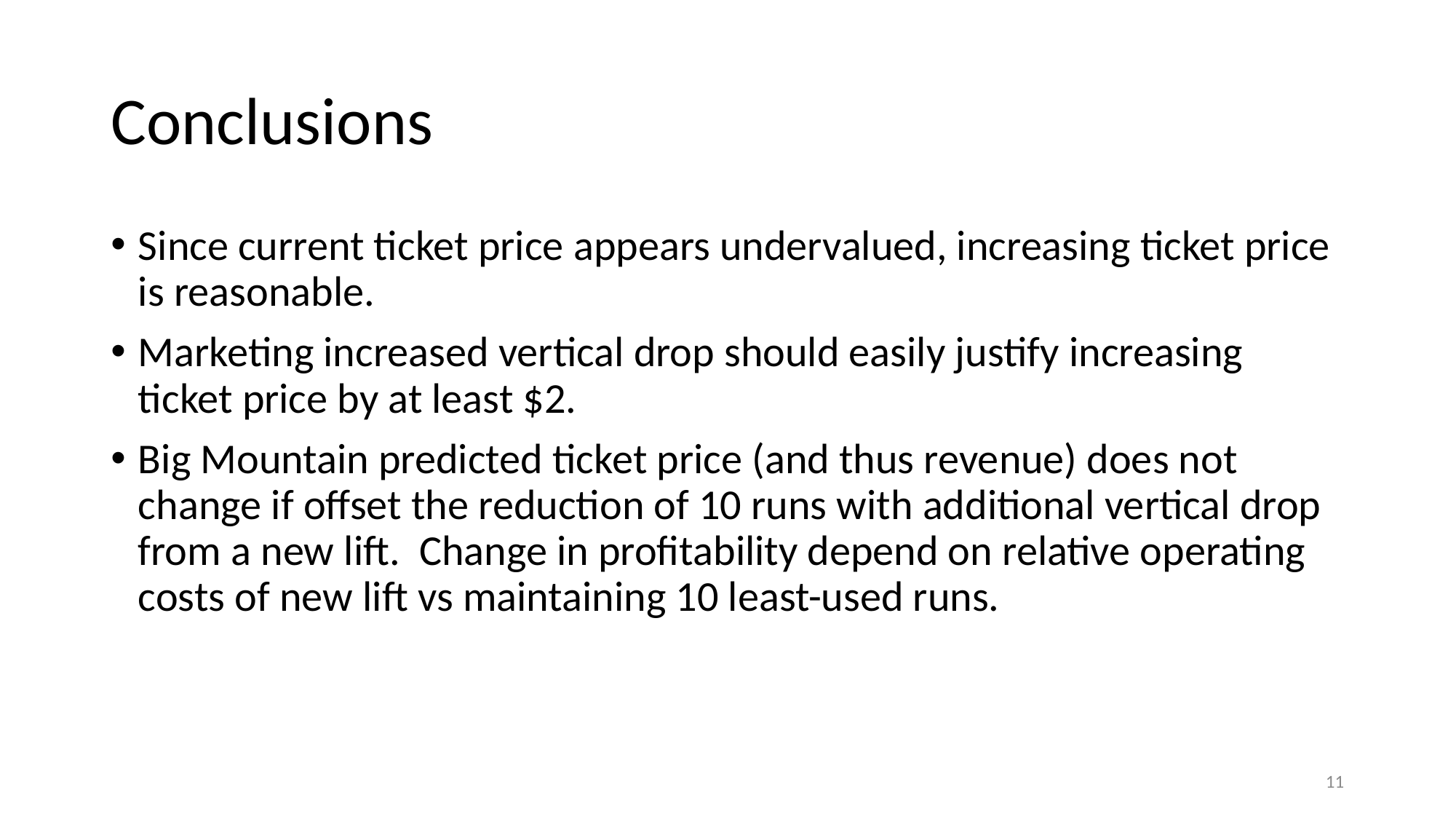

# Conclusions
Since current ticket price appears undervalued, increasing ticket price is reasonable.
Marketing increased vertical drop should easily justify increasing ticket price by at least $2.
Big Mountain predicted ticket price (and thus revenue) does not change if offset the reduction of 10 runs with additional vertical drop from a new lift.  Change in profitability depend on relative operating costs of new lift vs maintaining 10 least-used runs.
11